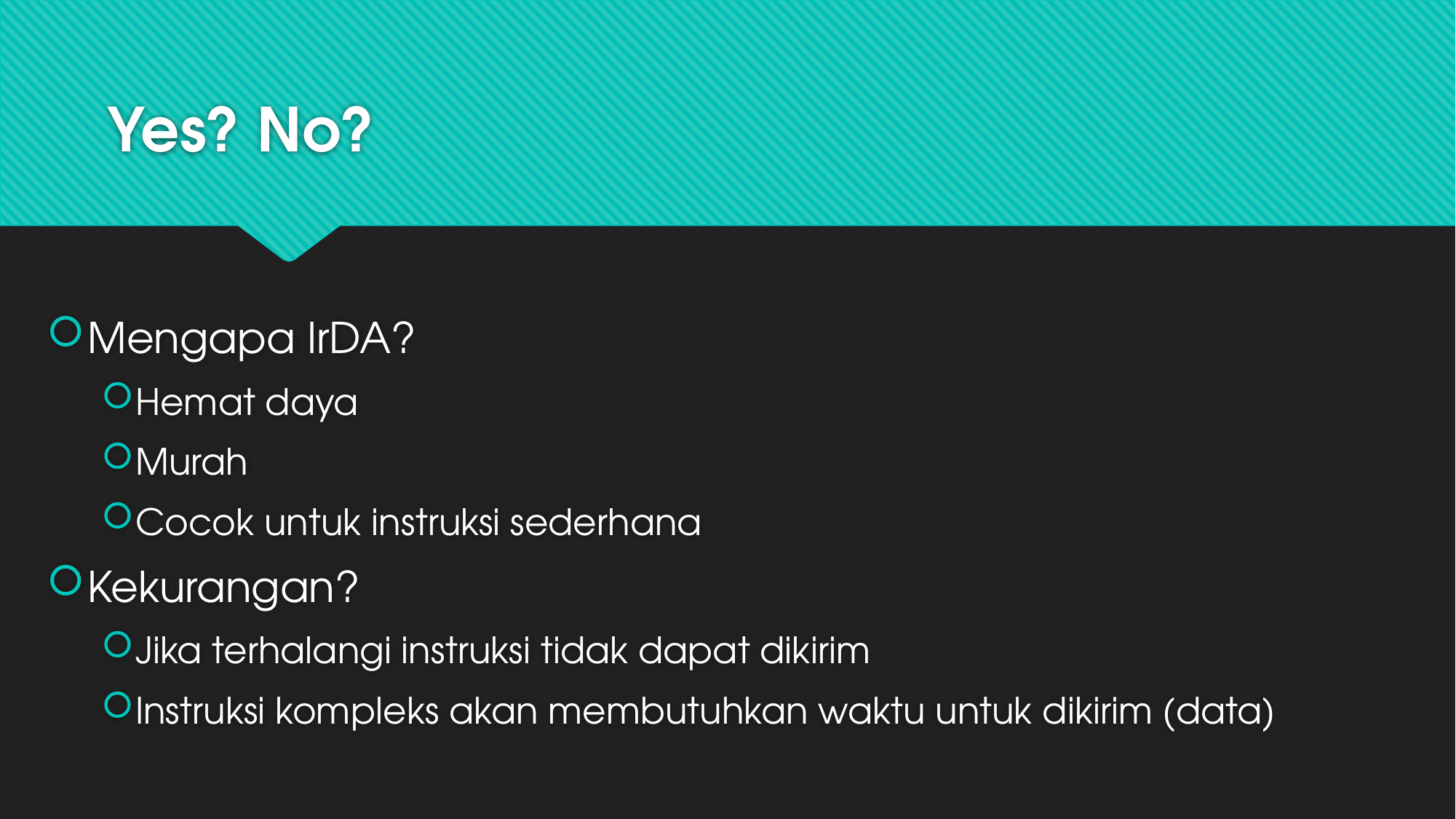

# Yes? No?
Mengapa IrDA?
Hemat daya
Murah
Cocok untuk instruksi sederhana
Kekurangan?
Jika terhalangi instruksi tidak dapat dikirim
Instruksi kompleks akan membutuhkan waktu untuk dikirim (data)